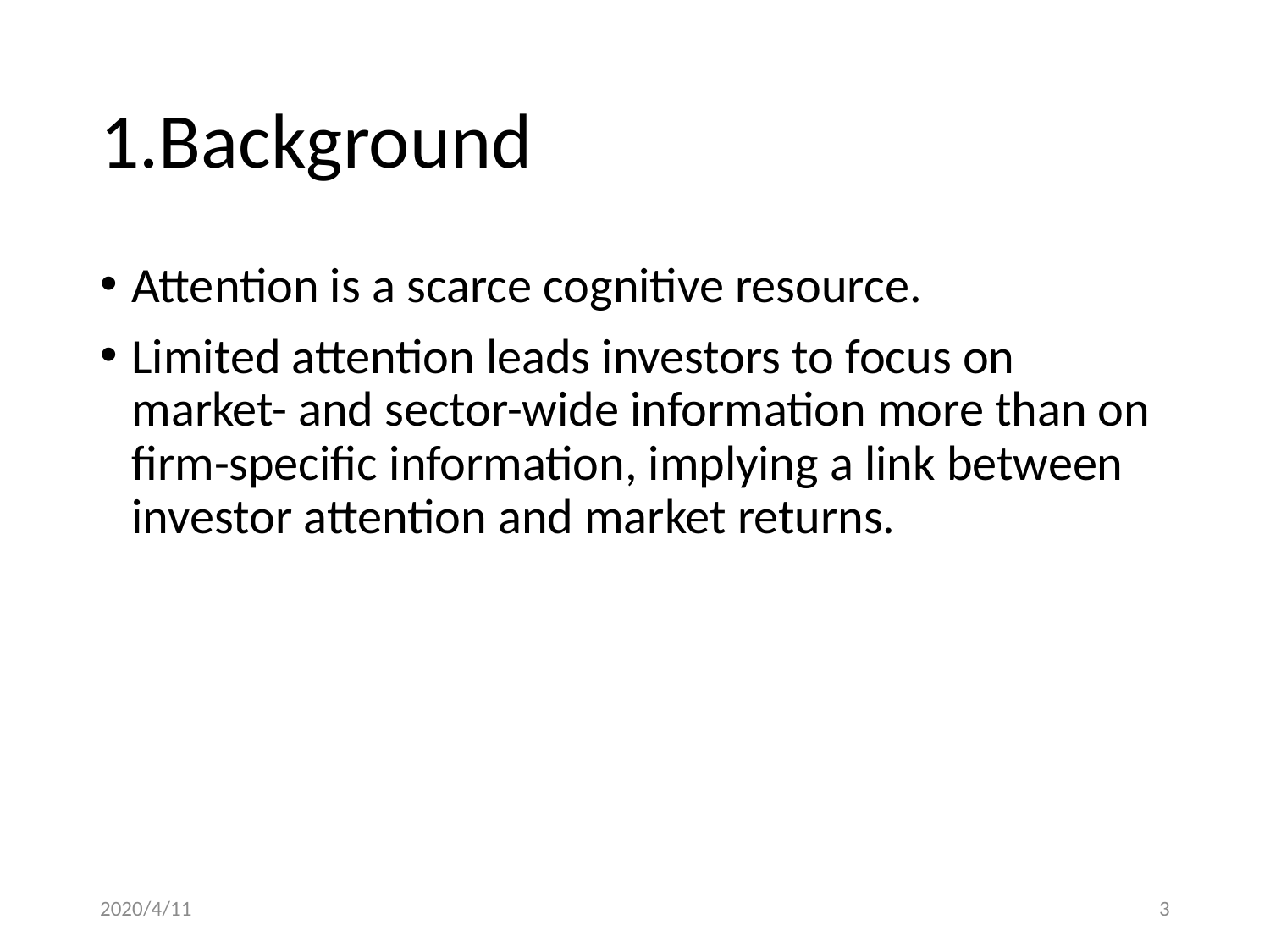

# 1.Background
Attention is a scarce cognitive resource.
Limited attention leads investors to focus on market- and sector-wide information more than on firm-specific information, implying a link between investor attention and market returns.
2020/4/11

3